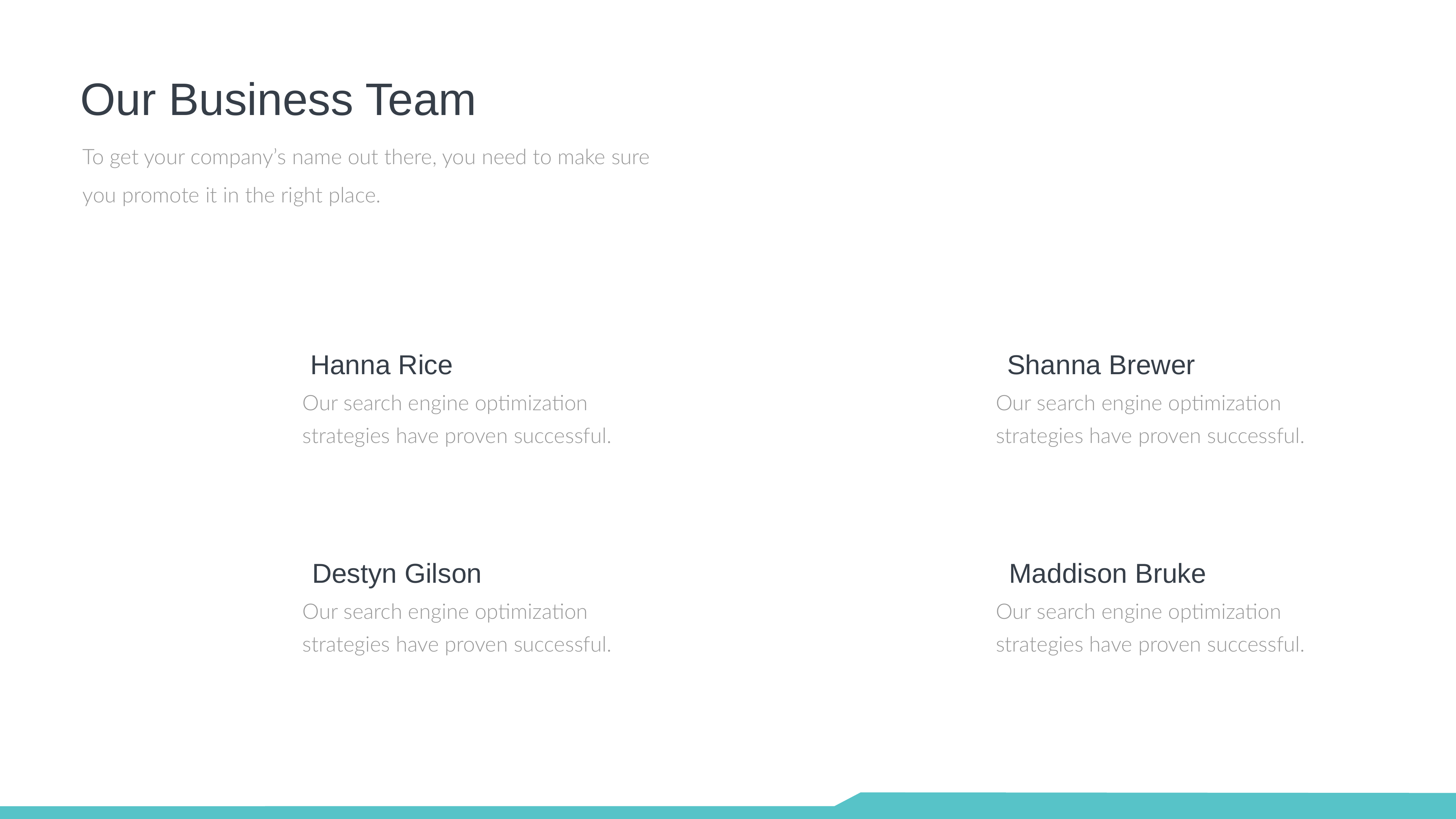

Our Business Team
To get your company’s name out there, you need to make sure you promote it in the right place.

Hanna Rice
Our search engine optimization strategies have proven successful.
Shanna Brewer
Our search engine optimization strategies have proven successful.

Destyn Gilson
Our search engine optimization strategies have proven successful.
Maddison Bruke
Our search engine optimization strategies have proven successful.